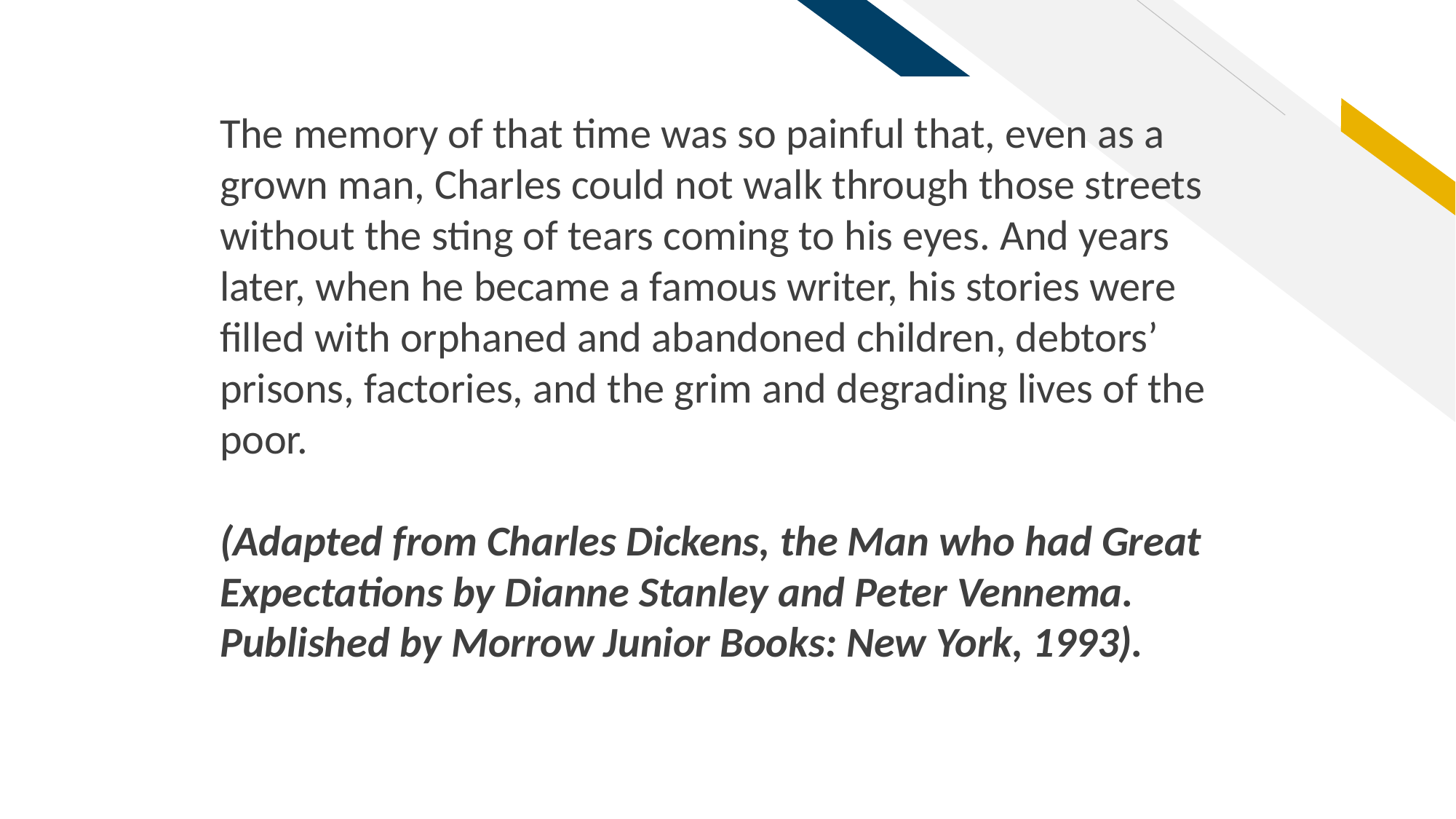

The memory of that time was so painful that, even as a grown man, Charles could not walk through those streets without the sting of tears coming to his eyes. And years later, when he became a famous writer, his stories were filled with orphaned and abandoned children, debtors’ prisons, factories, and the grim and degrading lives of the poor.

(Adapted from Charles Dickens, the Man who had Great Expectations by Dianne Stanley and Peter Vennema. Published by Morrow Junior Books: New York, 1993).